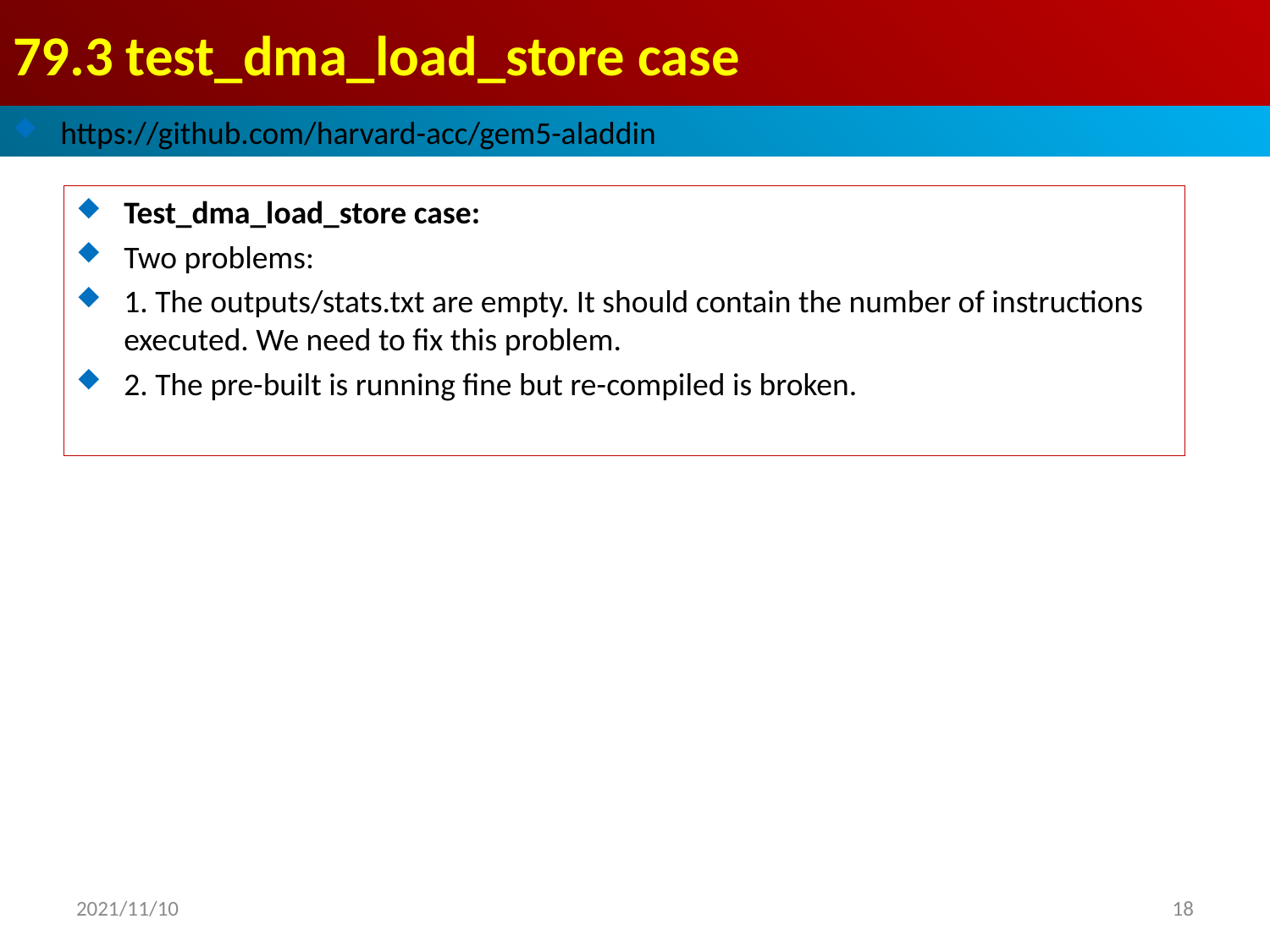

# 79.3 test_dma_load_store case
https://github.com/harvard-acc/gem5-aladdin
Test_dma_load_store case:
Two problems:
1. The outputs/stats.txt are empty. It should contain the number of instructions executed. We need to fix this problem.
2. The pre-built is running fine but re-compiled is broken.

2021/11/10
18